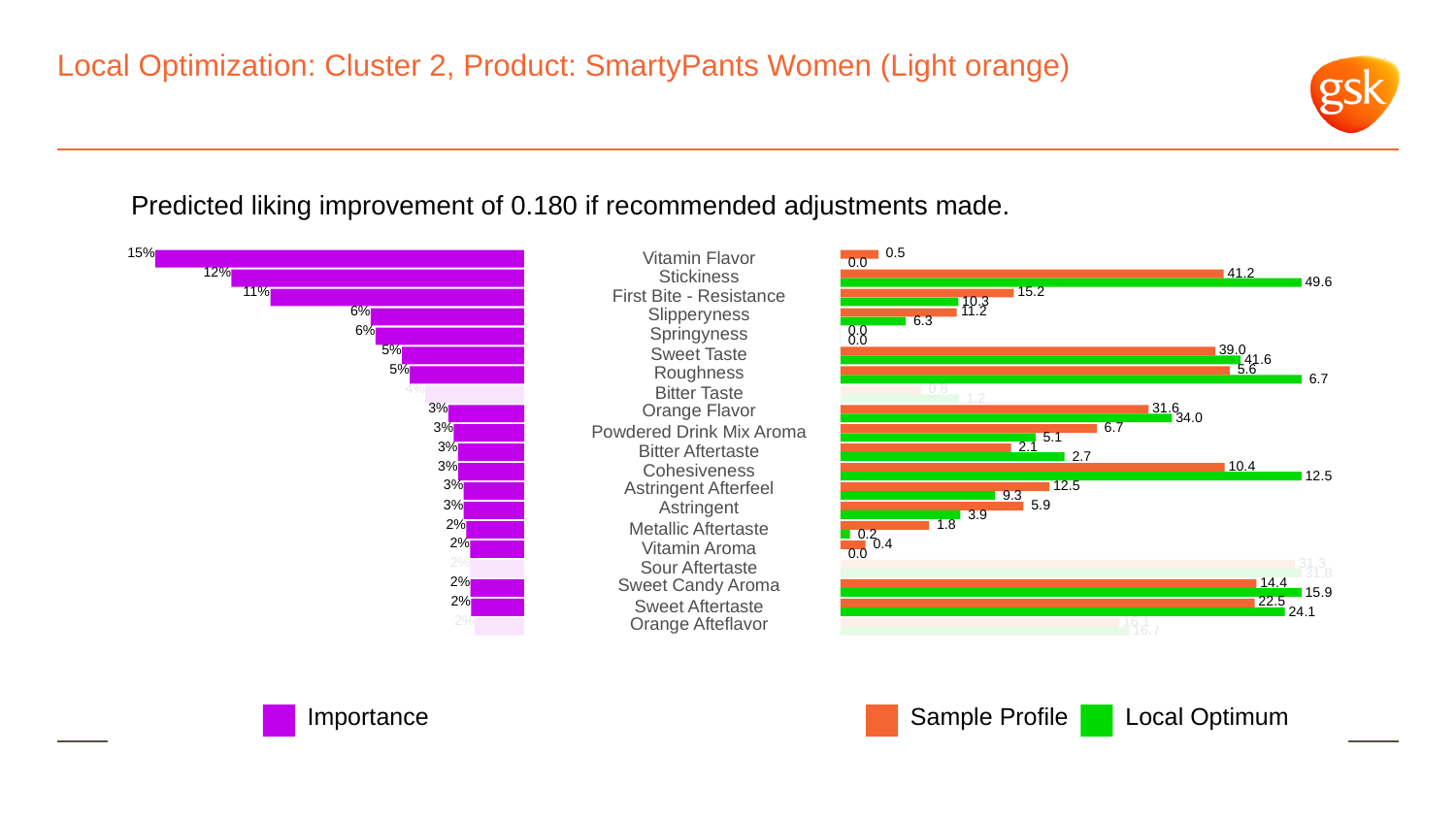

# Local Optimization: Cluster 2, Product: SmartyPants Women (Light orange)

Predicted liking improvement of 0.180 if recommended adjustments made.

15%
  0.5

Vitamin Flavor
  0.0

12%
 41.2

Stickiness
 49.6

11%
 15.2

First Bite - Resistance
 10.3

6%
Slipperyness
 11.2

  6.3

6%
Springyness
  0.0

  0.0

5%
 39.0

Sweet Taste
 41.6

5%
Roughness
  5.6

  6.7

4%
  0.8

Bitter Taste
  1.2

3%
Orange Flavor
 31.6

 34.0

3%
  6.7

Powdered Drink Mix Aroma
  5.1

3%
  2.1

Bitter Aftertaste
  2.7

3%
 10.4

Cohesiveness
 12.5

3%
Astringent Afterfeel
 12.5

  9.3

3%
Astringent
  5.9

  3.9

2%
  1.8

Metallic Aftertaste
  0.2

2%
  0.4

Vitamin Aroma
  0.0

2%
 31.3

Sour Aftertaste
 31.8

2%
Sweet Candy Aroma
 14.4

 15.9

2%
 22.5

Sweet Aftertaste
 24.1

2%
Orange Afteflavor
 16.1

 16.7

Local Optimum
Sample Profile
Importance